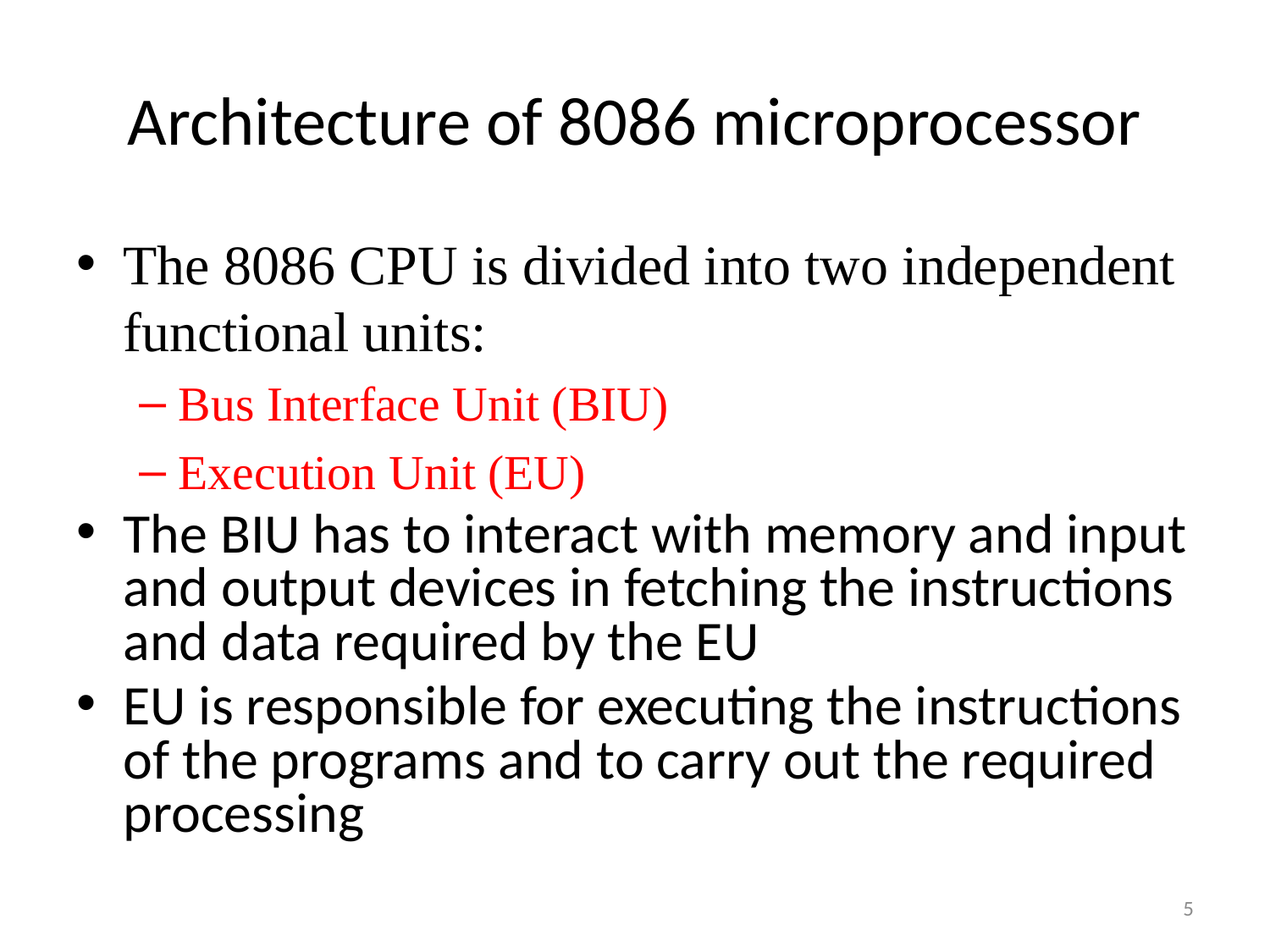

# Architecture of 8086 microprocessor
The 8086 CPU is divided into two independent functional units:
Bus Interface Unit (BIU)
Execution Unit (EU)
The BIU has to interact with memory and input and output devices in fetching the instructions and data required by the EU
EU is responsible for executing the instructions of the programs and to carry out the required processing
5